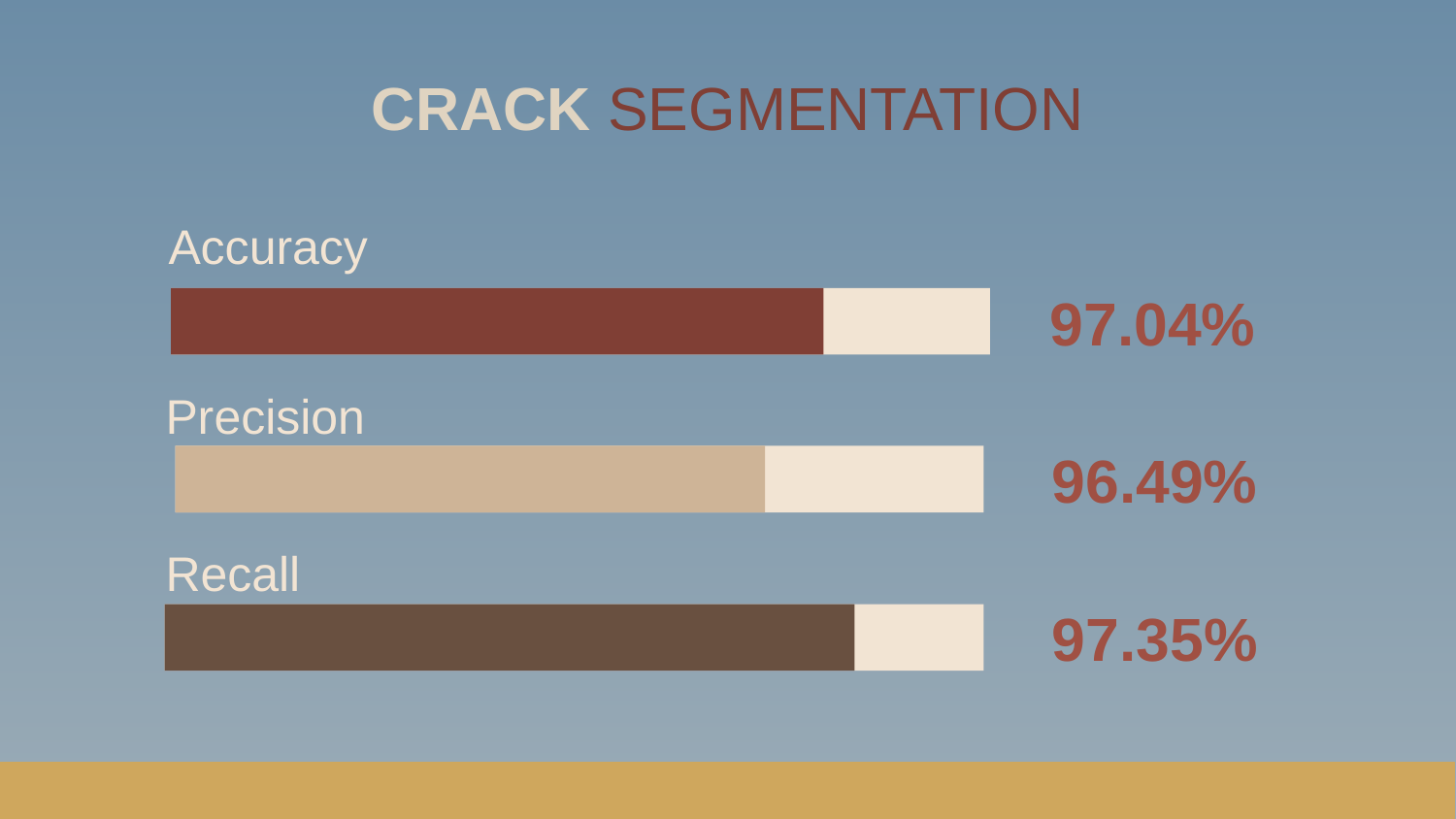

CRACK SEGMENTATION
Accuracy
# 97.04%

Precision
96.49%

Recall
97.35%